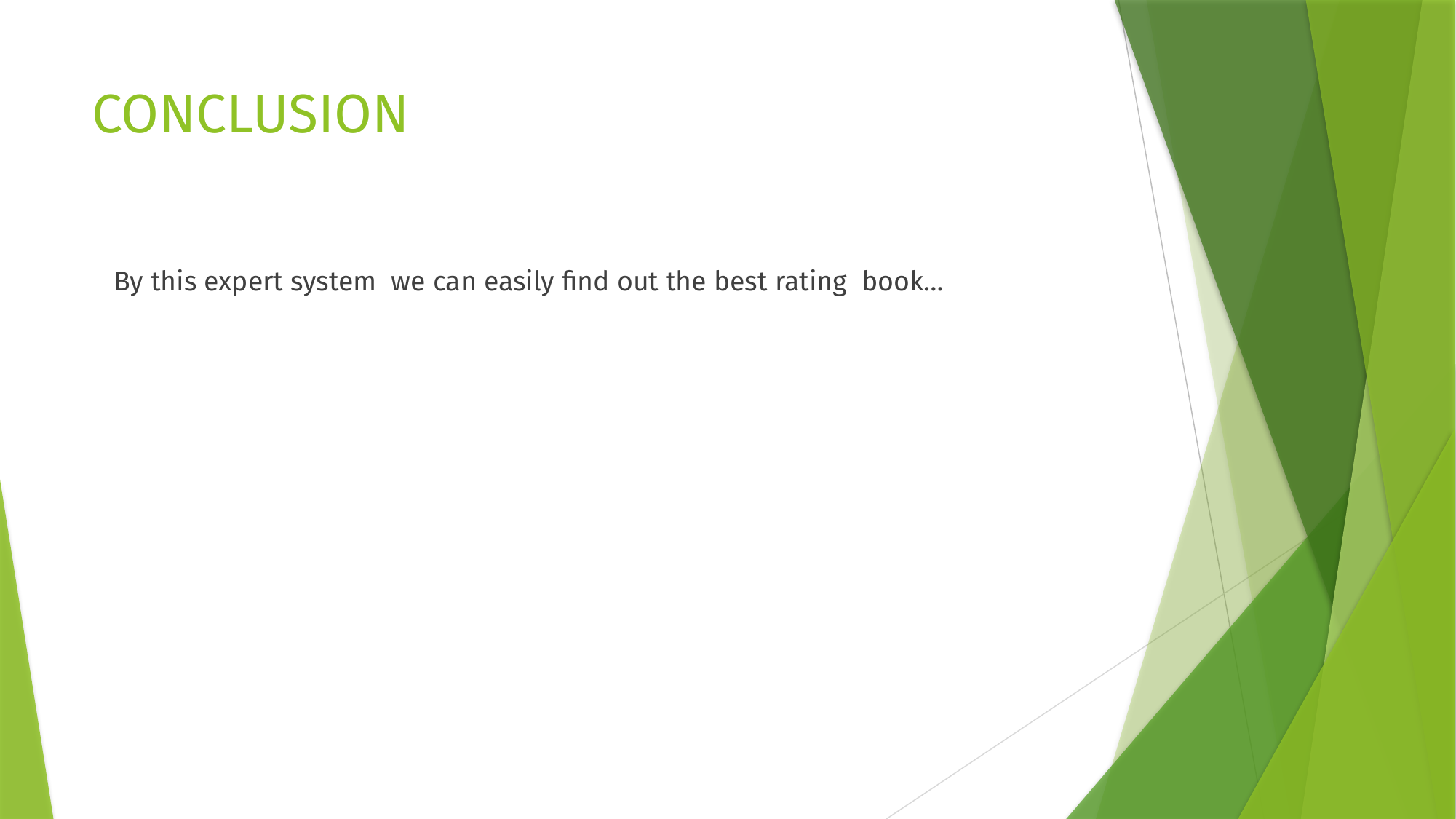

# CONCLUSION
   By this expert system  we can easily find out the best rating  book…